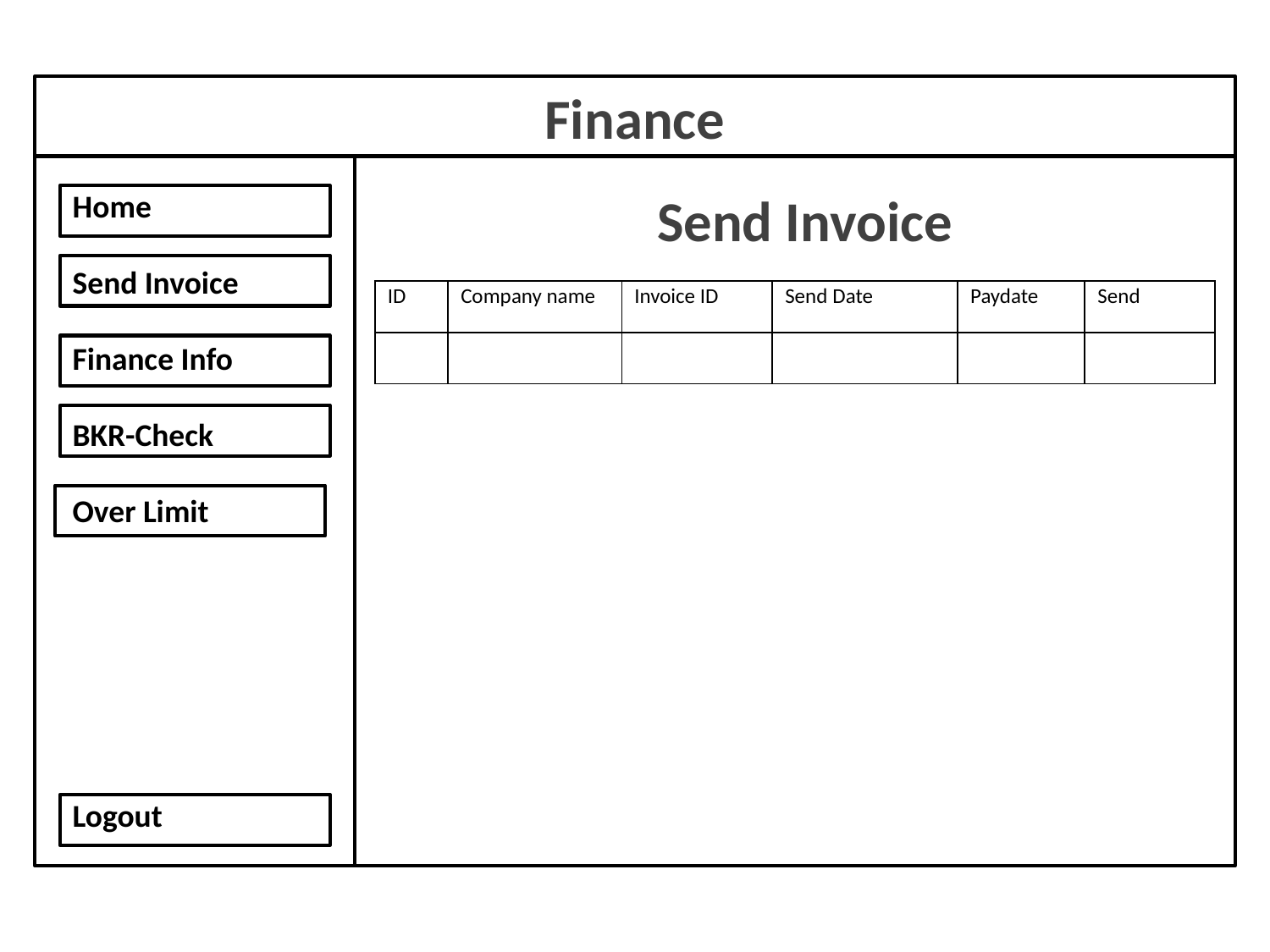

Finance

Send Invoice
Home

Send Invoice

Finance Info

BKR-Check

Over Limit

Logout

| ID | Company name | Invoice ID | Send Date | Paydate | Send |
| --- | --- | --- | --- | --- | --- |
|  |  |  |  |  |  |